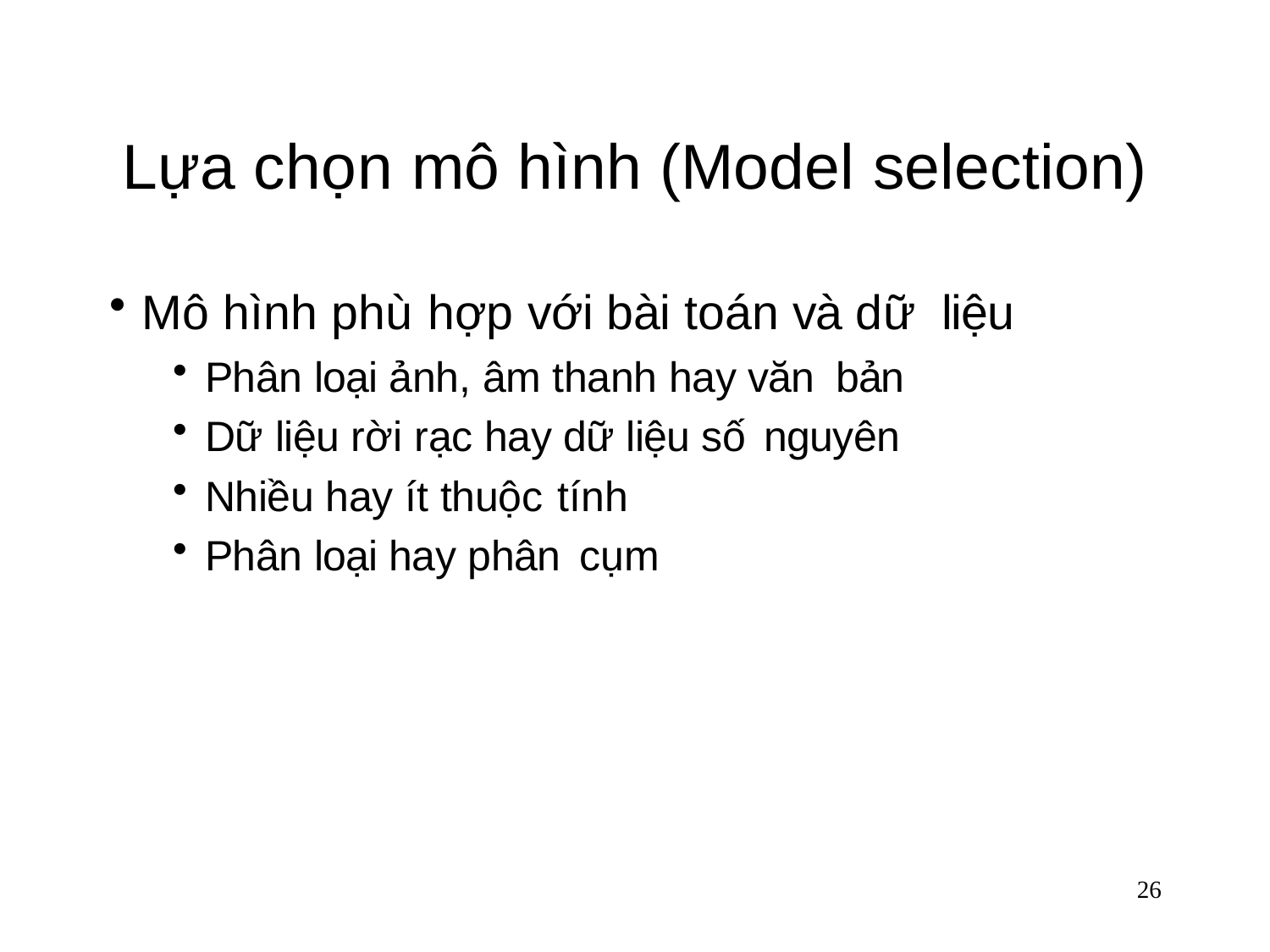

# Lựa chọn mô hình (Model selection)
Mô hình phù hợp với bài toán và dữ liệu
Phân loại ảnh, âm thanh hay văn bản
Dữ liệu rời rạc hay dữ liệu số nguyên
Nhiều hay ít thuộc tính
Phân loại hay phân cụm

26